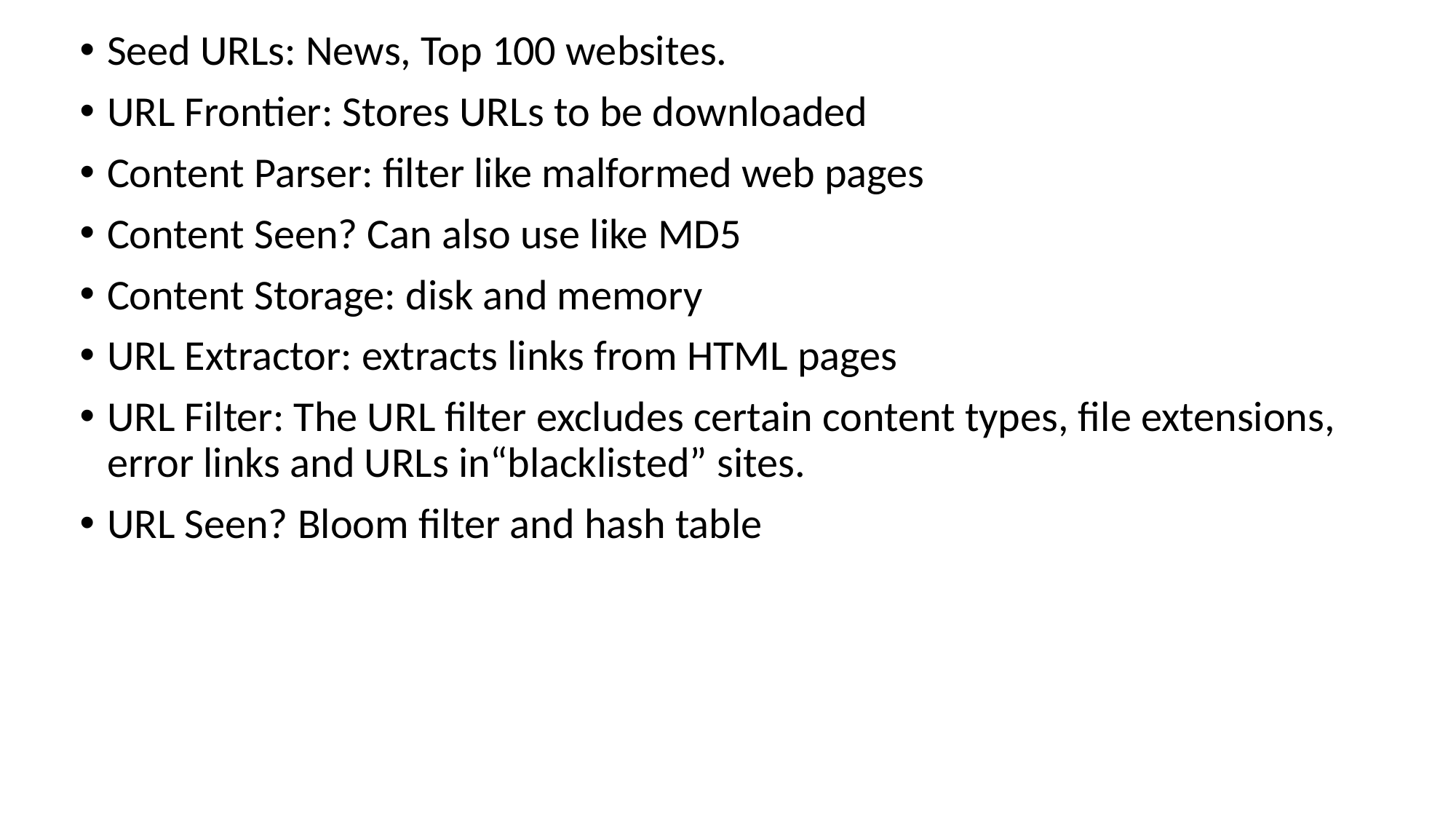

Seed URLs: News, Top 100 websites.
URL Frontier: Stores URLs to be downloaded
Content Parser: filter like malformed web pages
Content Seen? Can also use like MD5
Content Storage: disk and memory
URL Extractor: extracts links from HTML pages
URL Filter: The URL filter excludes certain content types, file extensions, error links and URLs in“blacklisted” sites.
URL Seen? Bloom filter and hash table